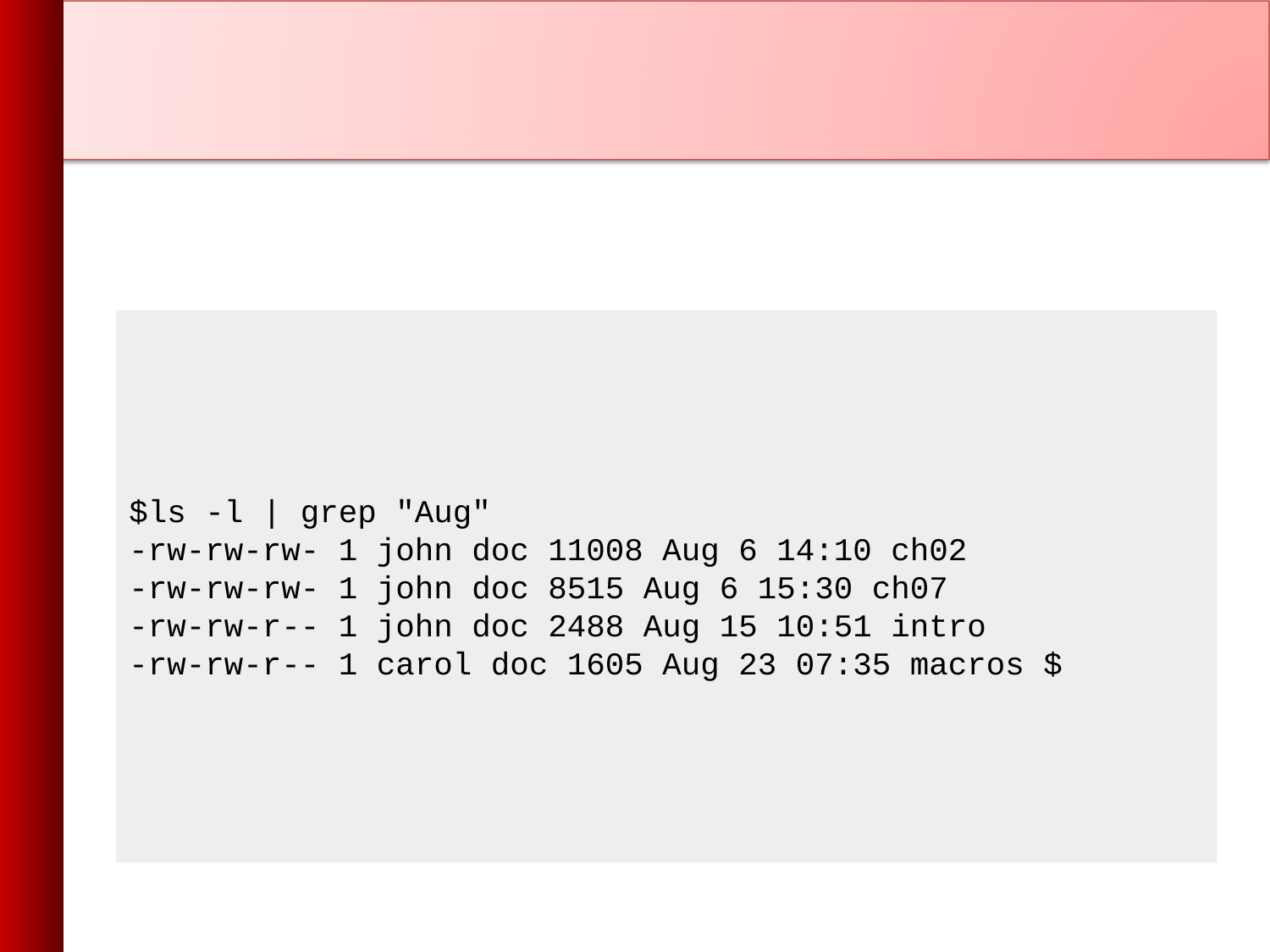

#
$ls -l | grep "Aug"
-rw-rw-rw- 1 john doc 11008 Aug 6 14:10 ch02
-rw-rw-rw- 1 john doc 8515 Aug 6 15:30 ch07
-rw-rw-r-- 1 john doc 2488 Aug 15 10:51 intro
-rw-rw-r-- 1 carol doc 1605 Aug 23 07:35 macros $